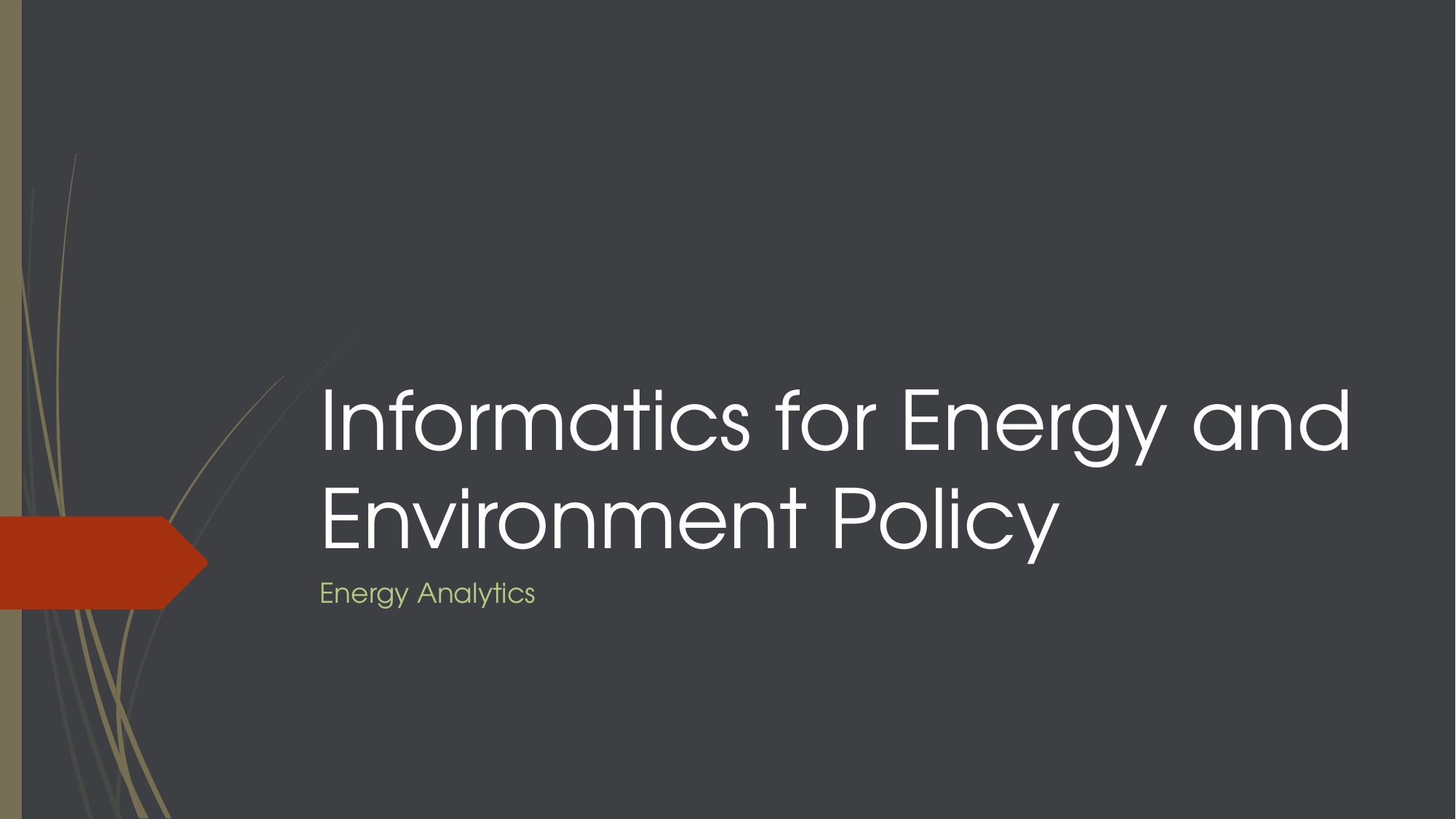

# Informatics for Energy and Environment Policy
Energy Analytics